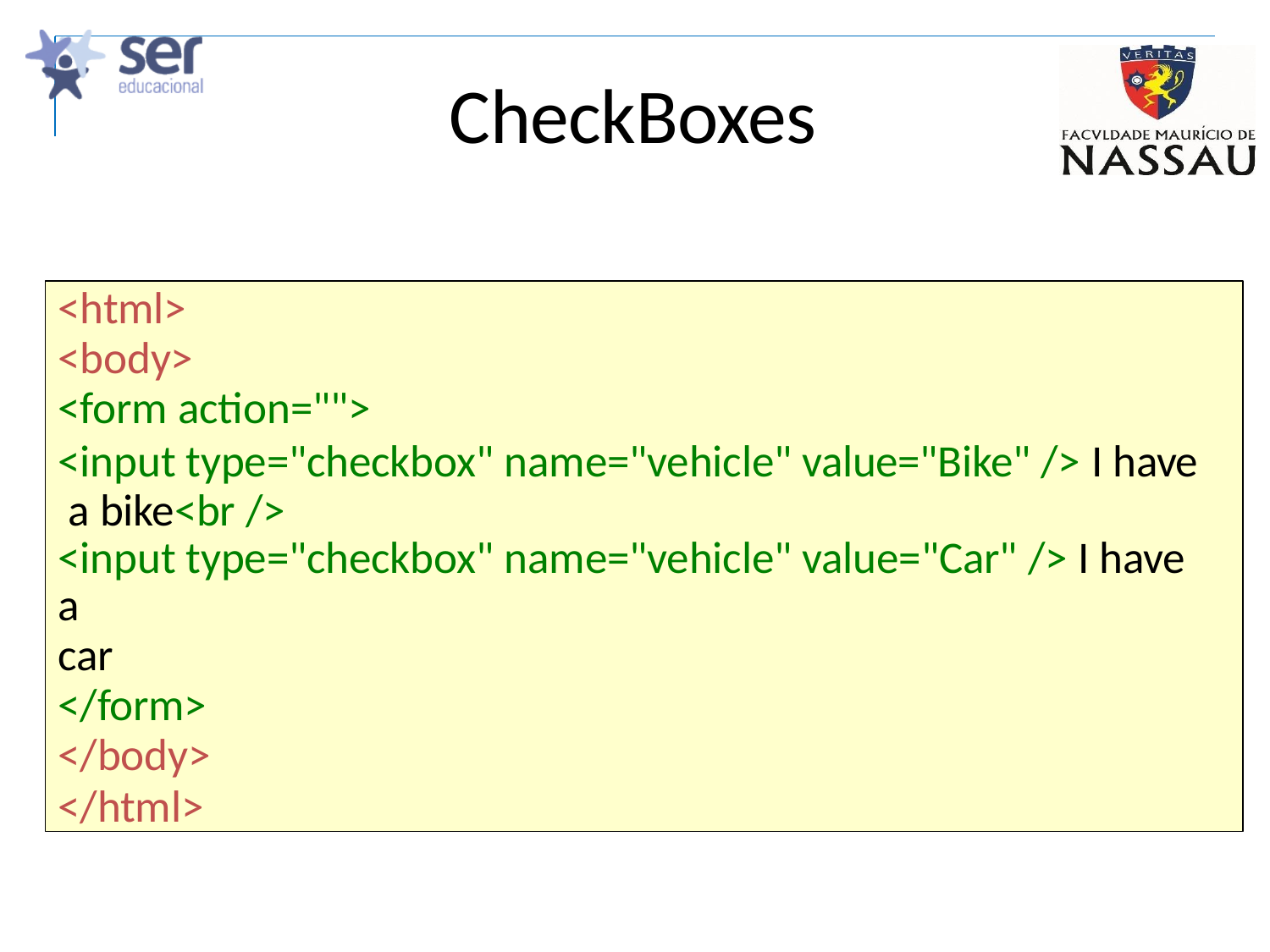

# CheckBoxes
<html>
<body>
<form action="">
<input type="checkbox" name="vehicle" value="Bike" /> I have  a bike<br />
<input type="checkbox" name="vehicle" value="Car" /> I have a
car
</form>
</body>
</html>